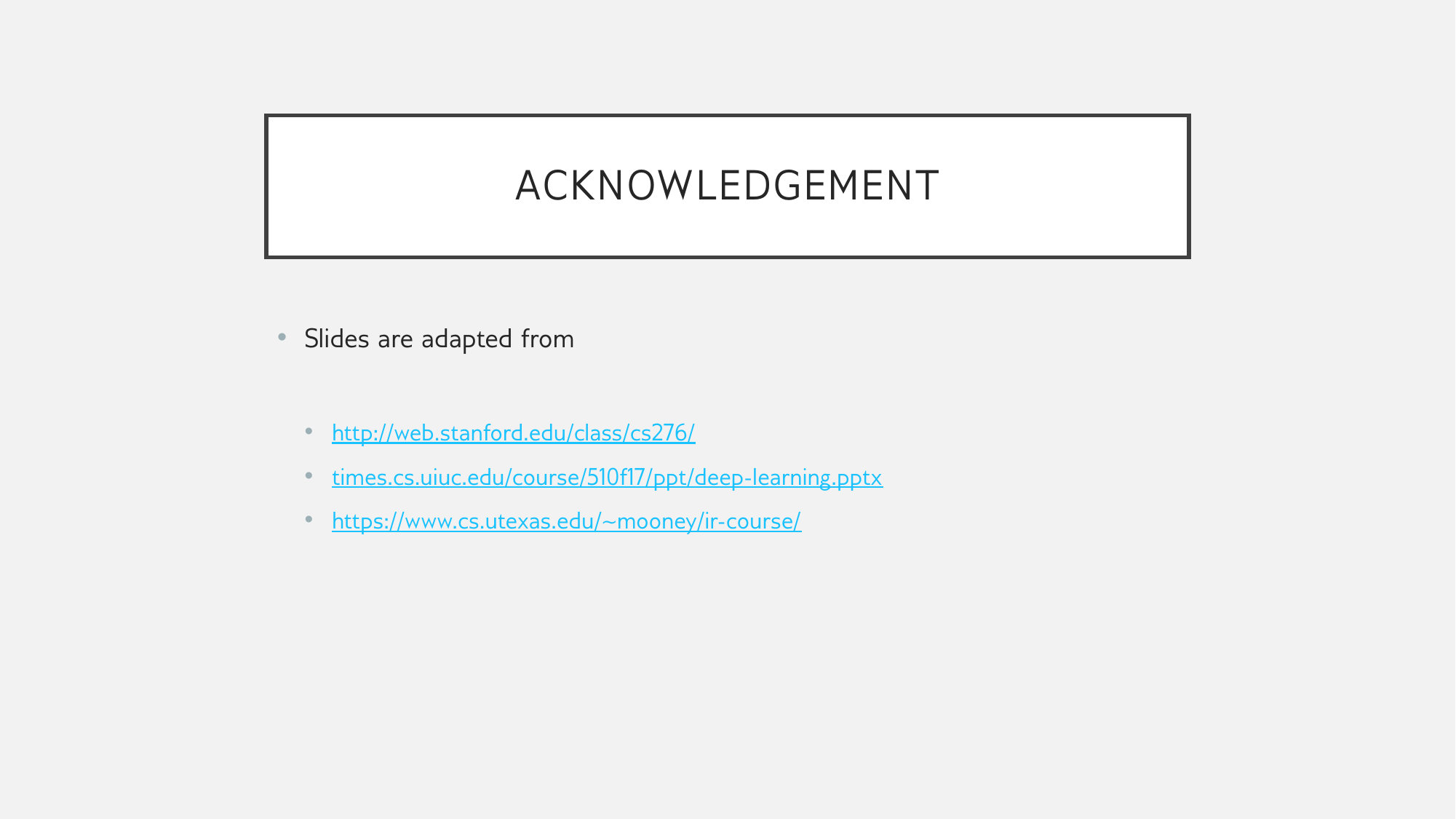

# Acknowledgement
Slides are adapted from

http://web.stanford.edu/class/cs276/
times.cs.uiuc.edu/course/510f17/ppt/deep-learning.pptx
https://www.cs.utexas.edu/~mooney/ir-course/